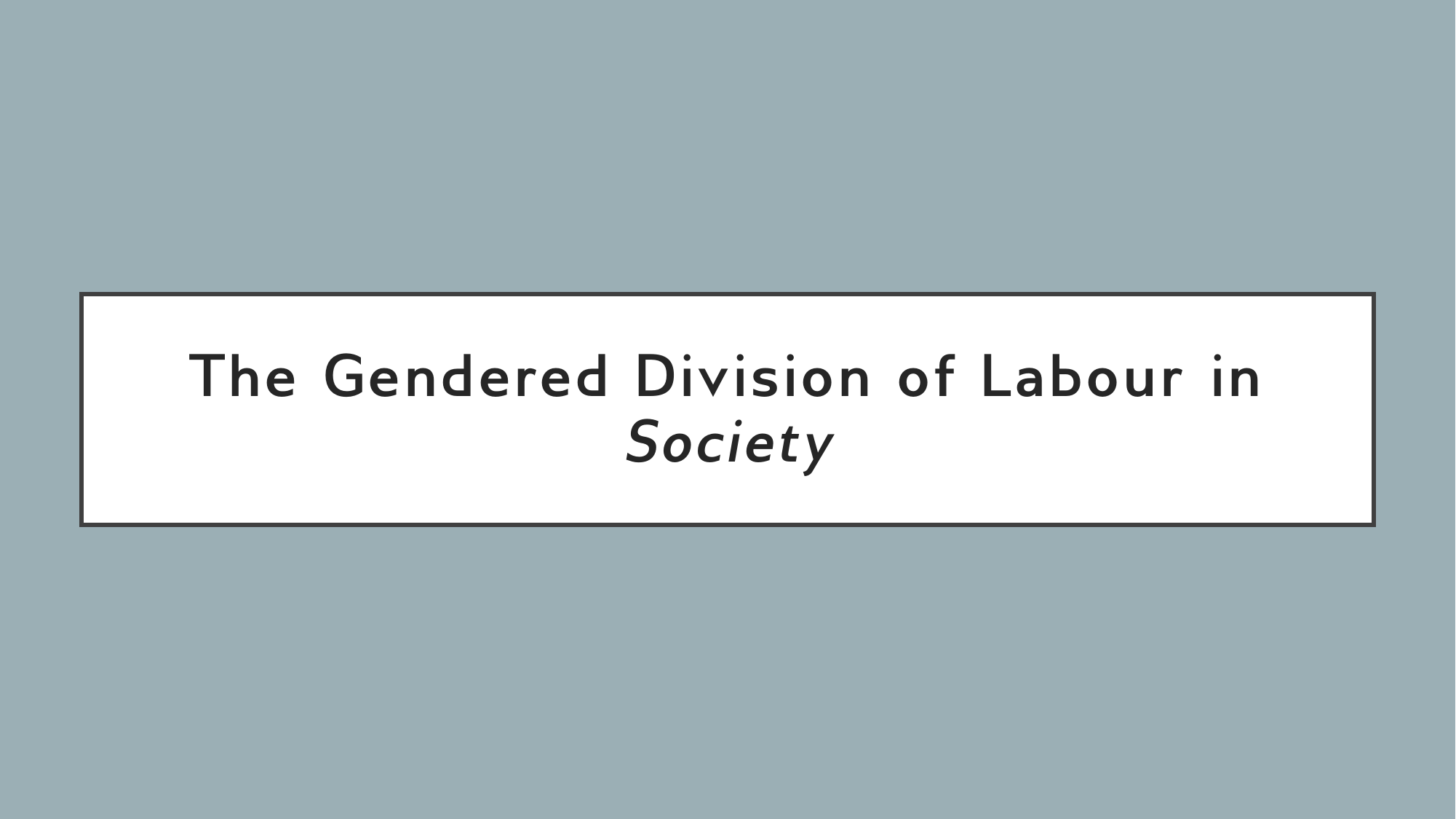

# The Gendered Division of Labour in Society